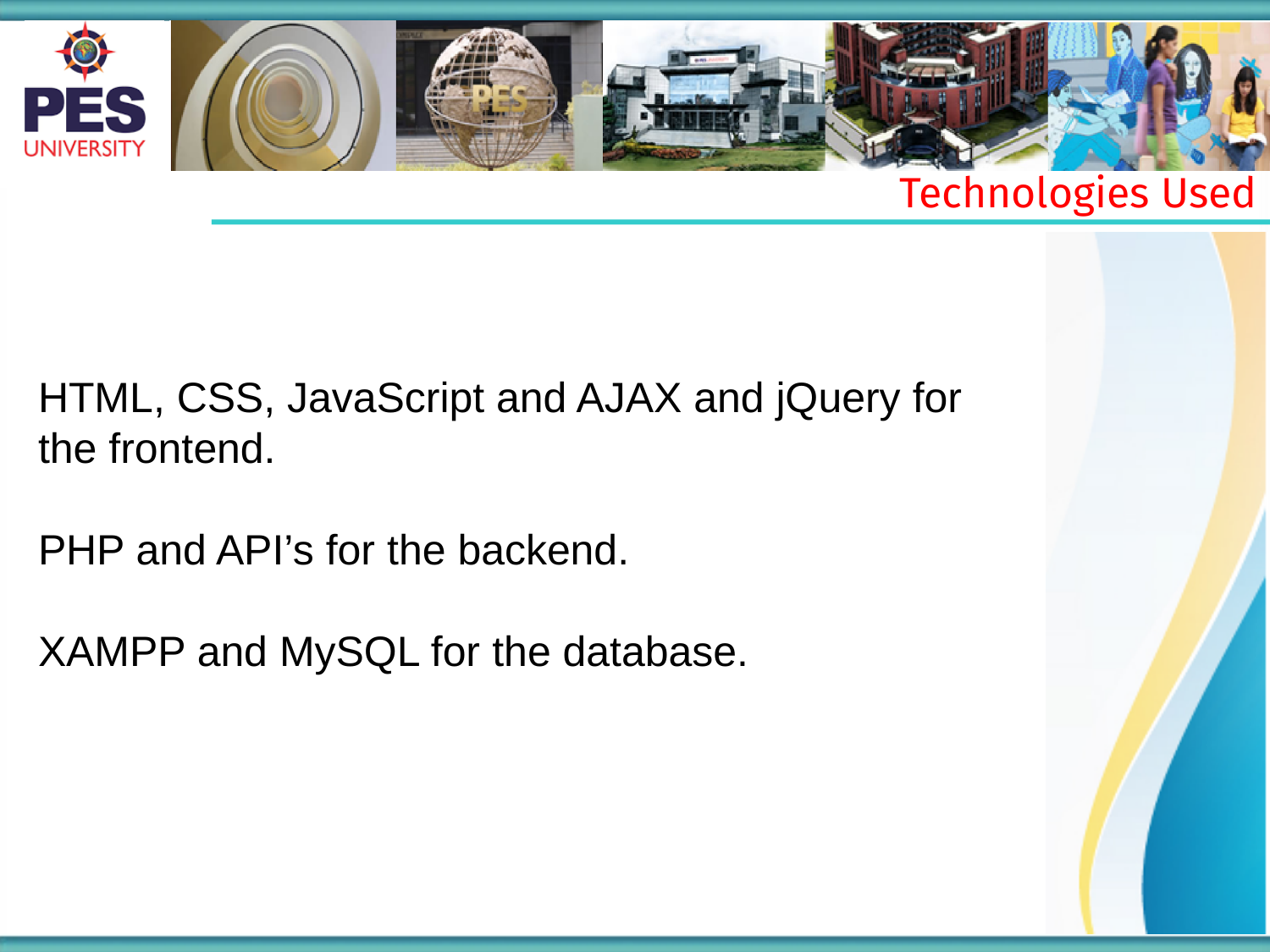

Technologies Used

HTML, CSS, JavaScript and AJAX and jQuery for the frontend.

PHP and API’s for the backend.

XAMPP and MySQL for the database.